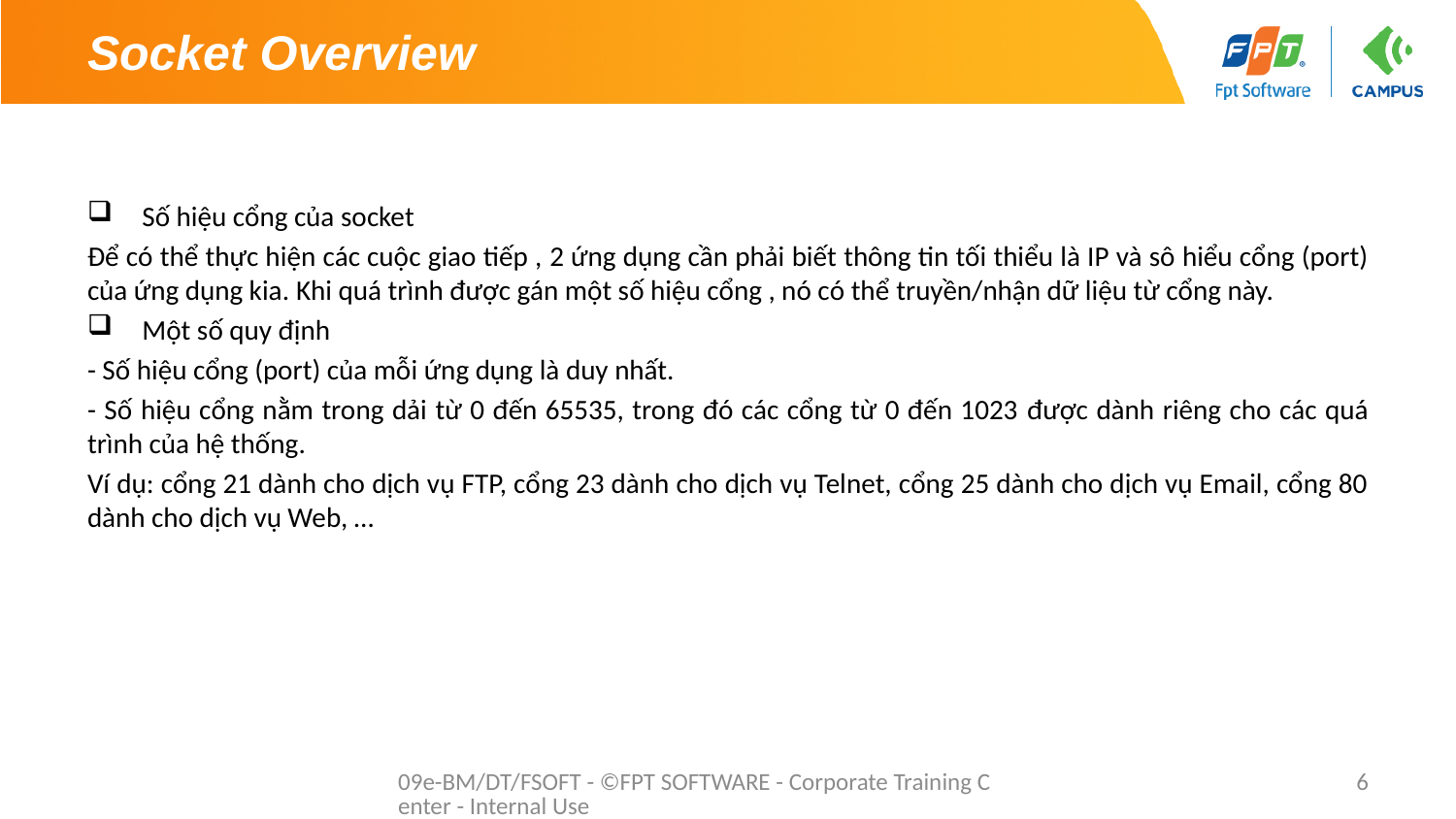

# Socket Overview
Số hiệu cổng của socket
Để có thể thực hiện các cuộc giao tiếp , 2 ứng dụng cần phải biết thông tin tối thiểu là IP và sô hiểu cổng (port) của ứng dụng kia. Khi quá trình được gán một số hiệu cổng , nó có thể truyền/nhận dữ liệu từ cổng này.
Một số quy định
- Số hiệu cổng (port) của mỗi ứng dụng là duy nhất.
- Số hiệu cổng nằm trong dải từ 0 đến 65535, trong đó các cổng từ 0 đến 1023 được dành riêng cho các quá trình của hệ thống.
Ví dụ: cổng 21 dành cho dịch vụ FTP, cổng 23 dành cho dịch vụ Telnet, cổng 25 dành cho dịch vụ Email, cổng 80 dành cho dịch vụ Web, …
09e-BM/DT/FSOFT - ©FPT SOFTWARE - Corporate Training Center - Internal Use
6